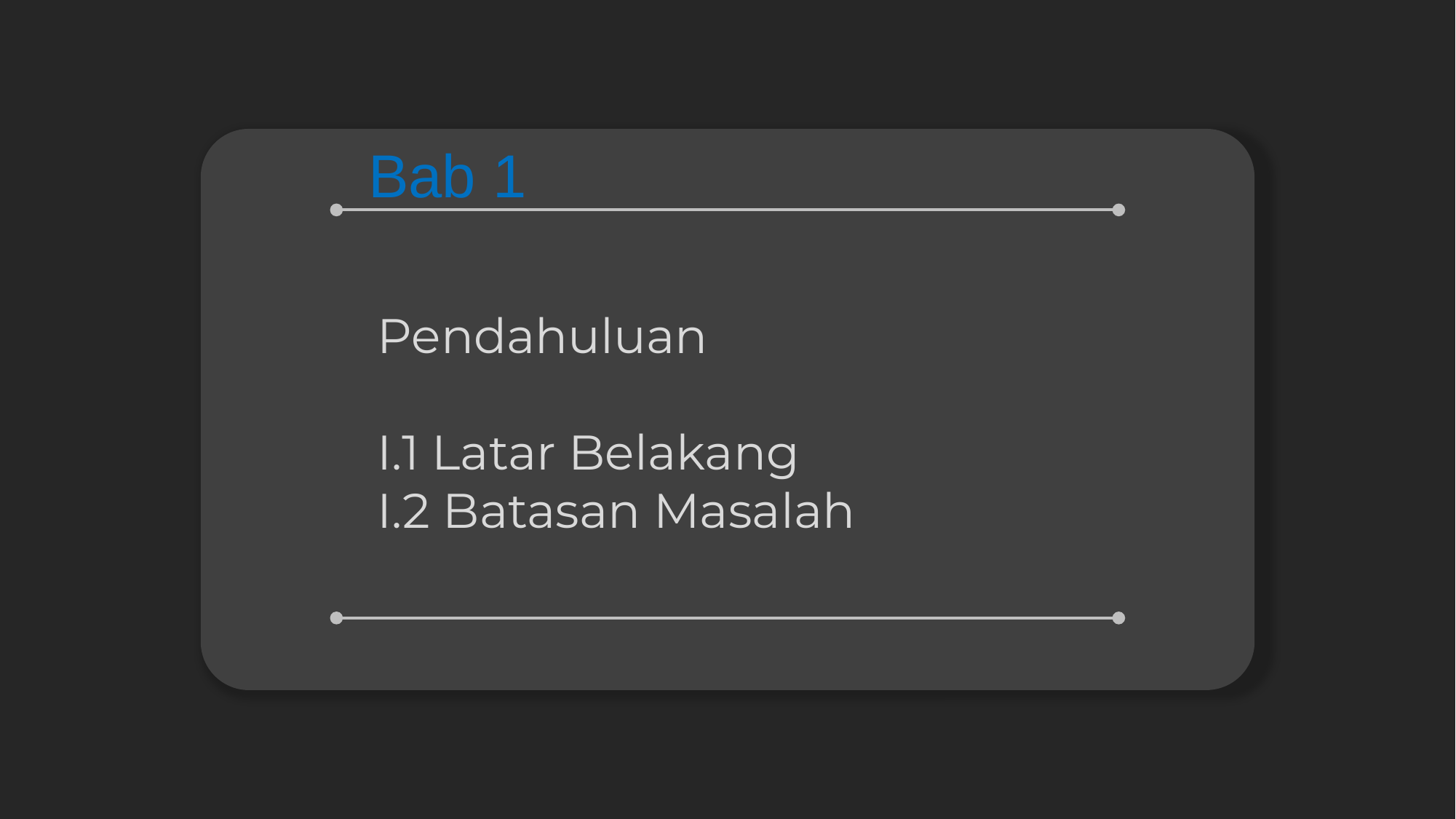

Bab 1

Pendahuluan

I.1 Latar Belakang
I.2 Batasan Masalah